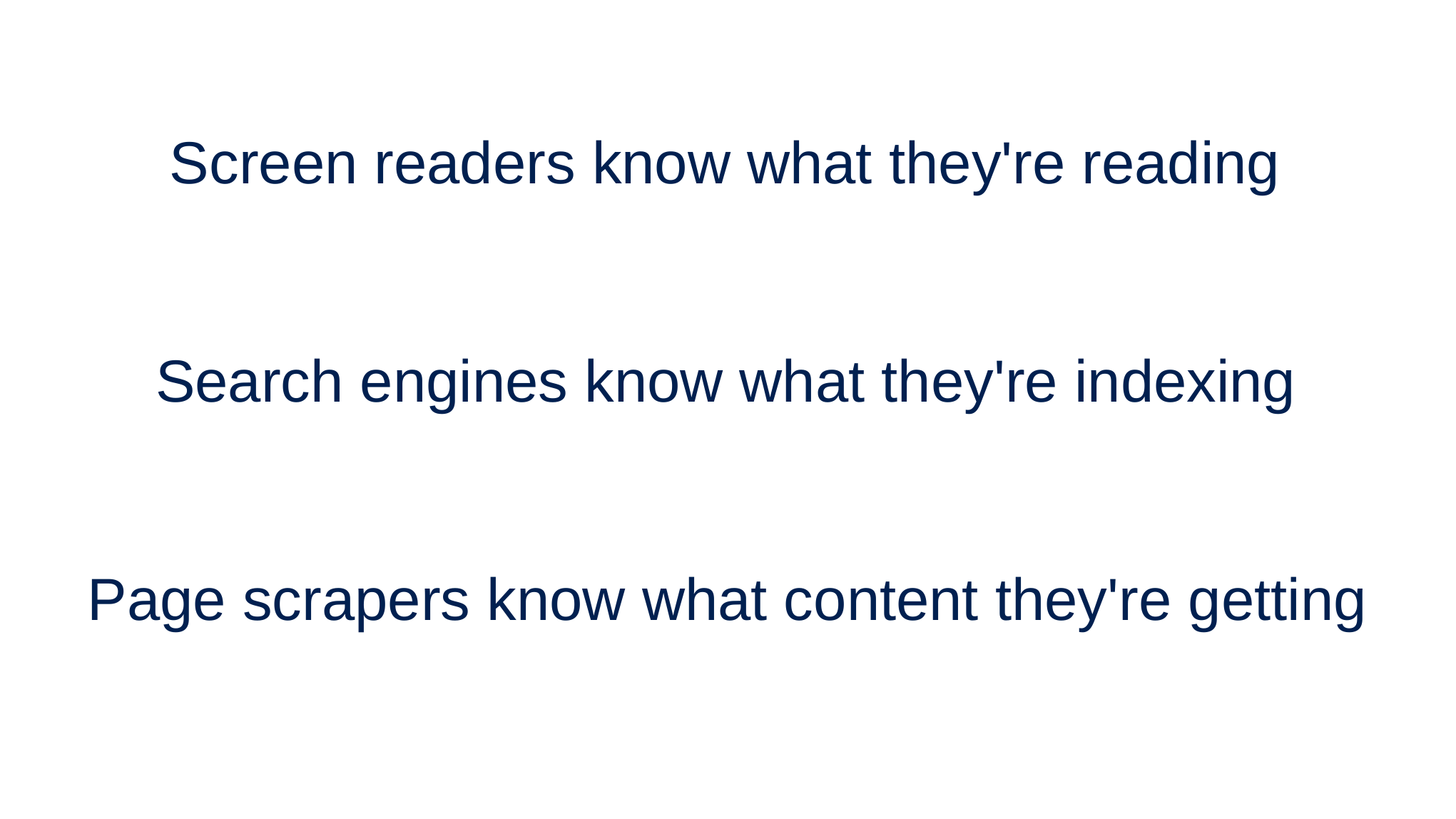

Screen readers know what they're reading
Search engines know what they're indexing
Page scrapers know what content they're getting